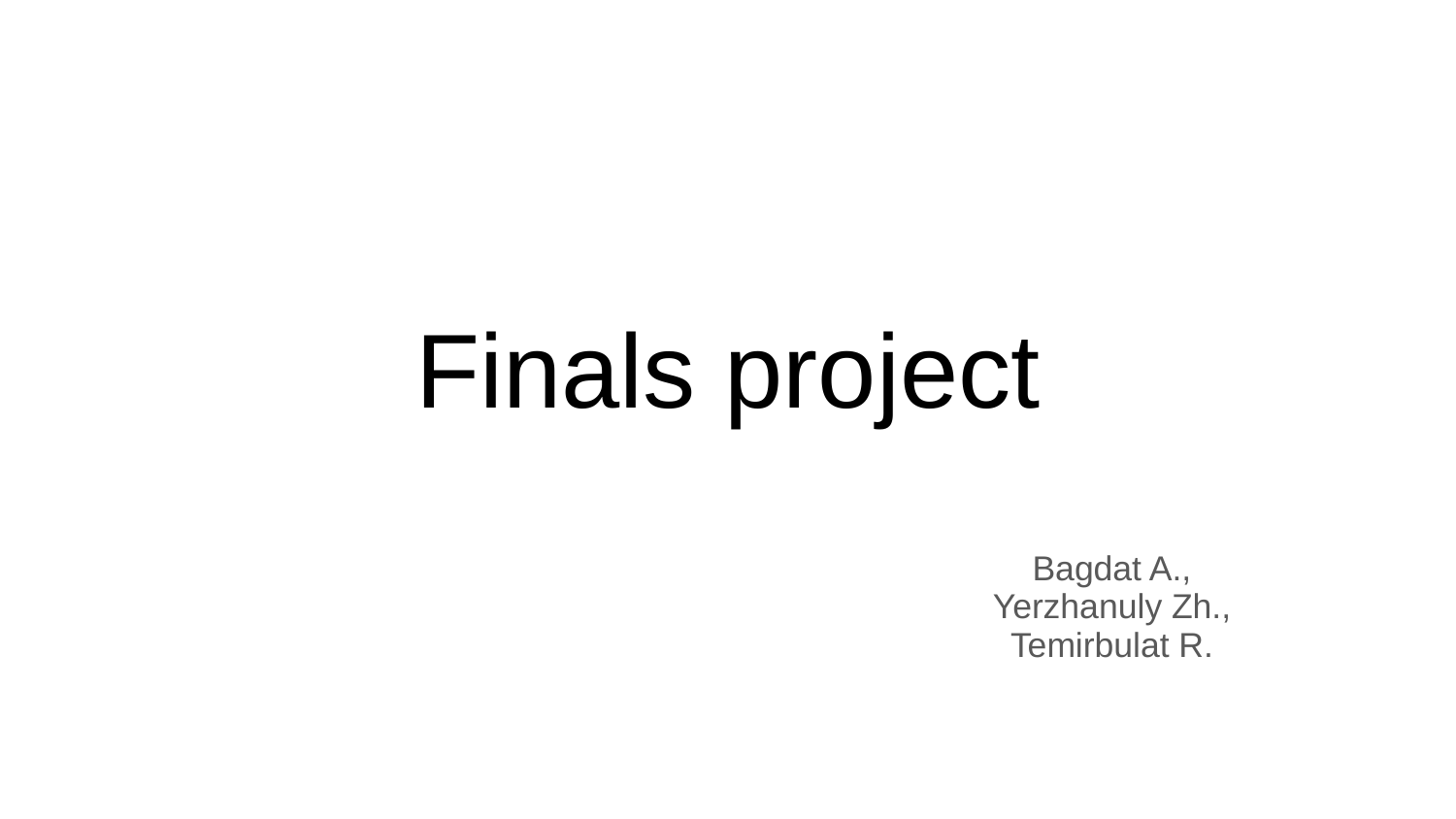

# Finals project
Bagdat A.,
Yerzhanuly Zh.,
Temirbulat R.